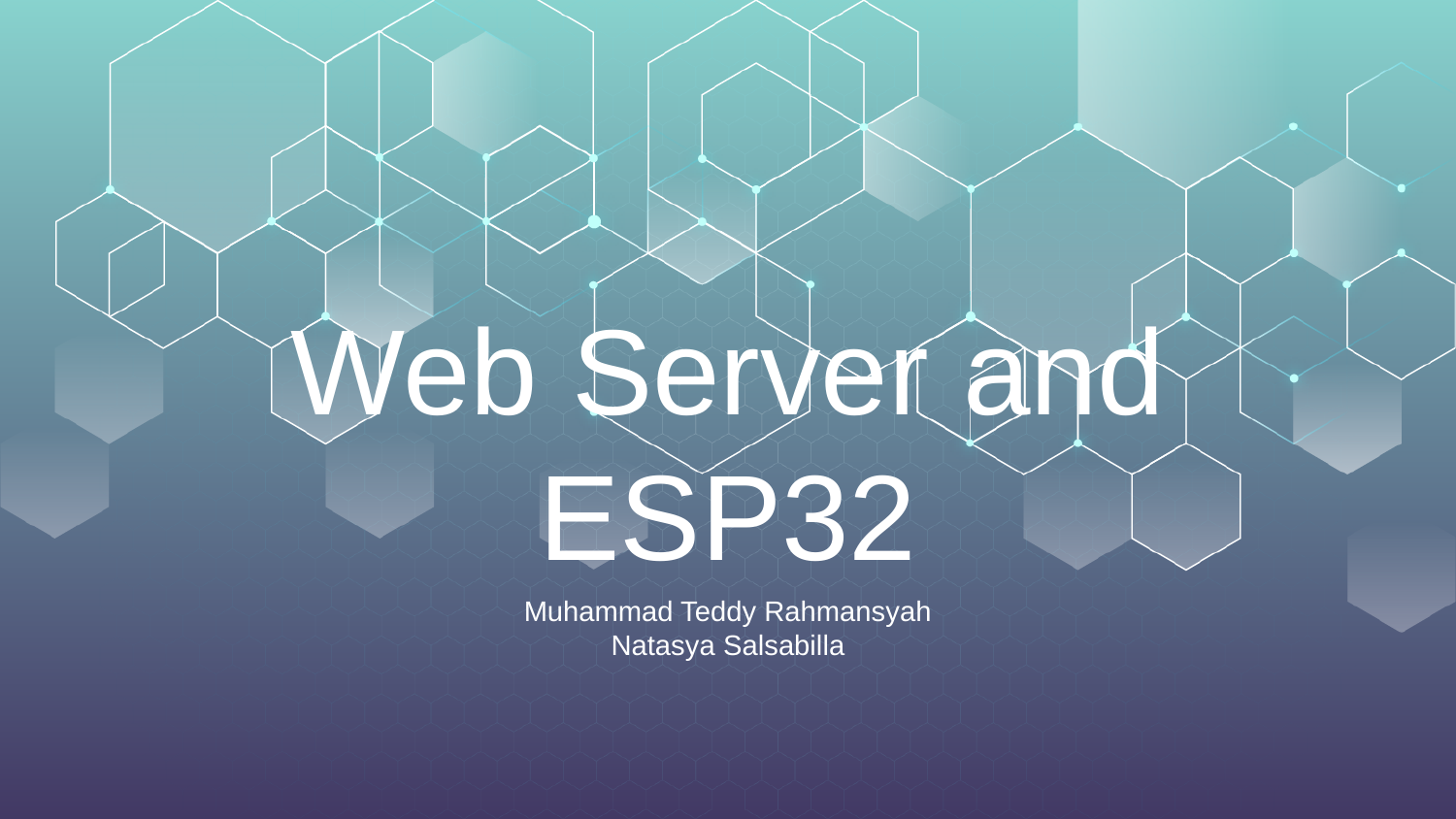

# Web Server and ESP32
Muhammad Teddy Rahmansyah
Natasya Salsabilla